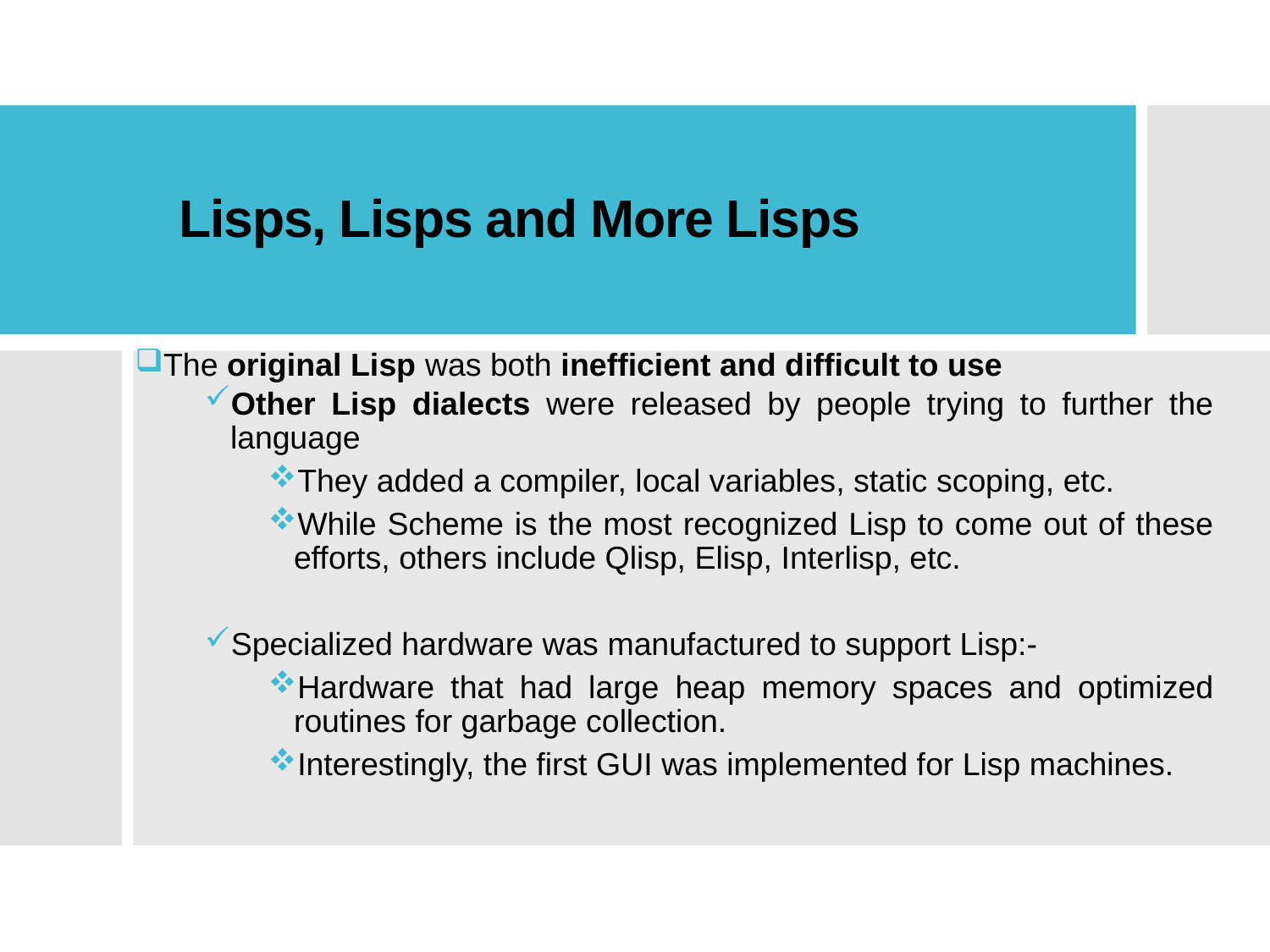

# Lisps, Lisps and More Lisps
The original Lisp was both inefficient and difficult to use
Other Lisp dialects were released by people trying to further the language
They added a compiler, local variables, static scoping, etc.
While Scheme is the most recognized Lisp to come out of these efforts, others include Qlisp, Elisp, Interlisp, etc.

Specialized hardware was manufactured to support Lisp:-
Hardware that had large heap memory spaces and optimized routines for garbage collection.
Interestingly, the first GUI was implemented for Lisp machines.